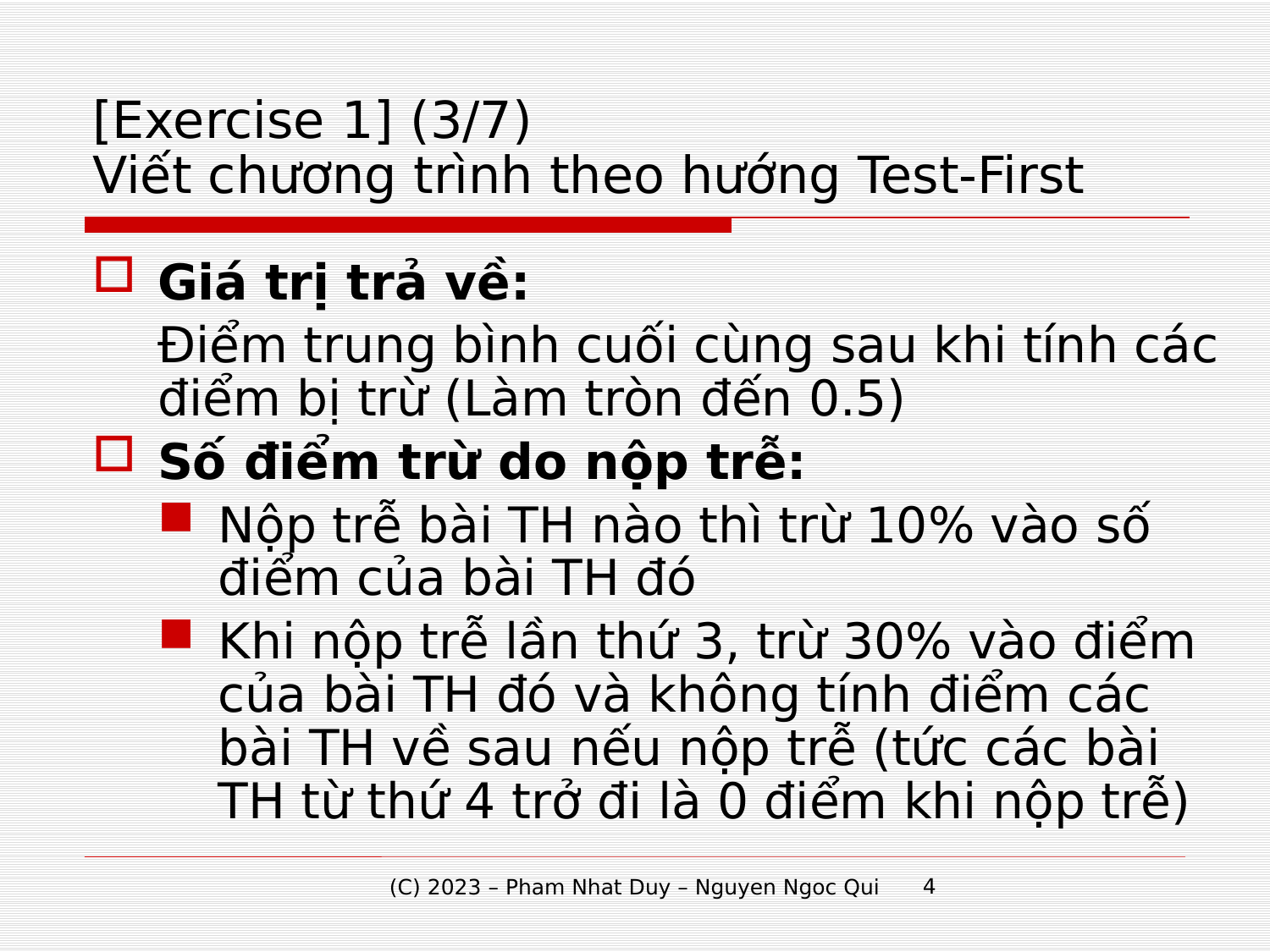

# [Exercise 1] (3/7) Viết chương trình theo hướng Test-First
Giá trị trả về:
Điểm trung bình cuối cùng sau khi tính các điểm bị trừ (Làm tròn đến 0.5)
Số điểm trừ do nộp trễ:
Nộp trễ bài TH nào thì trừ 10% vào số điểm của bài TH đó
Khi nộp trễ lần thứ 3, trừ 30% vào điểm của bài TH đó và không tính điểm các bài TH về sau nếu nộp trễ (tức các bài TH từ thứ 4 trở đi là 0 điểm khi nộp trễ)
4
(C) 2023 – Pham Nhat Duy – Nguyen Ngoc Qui